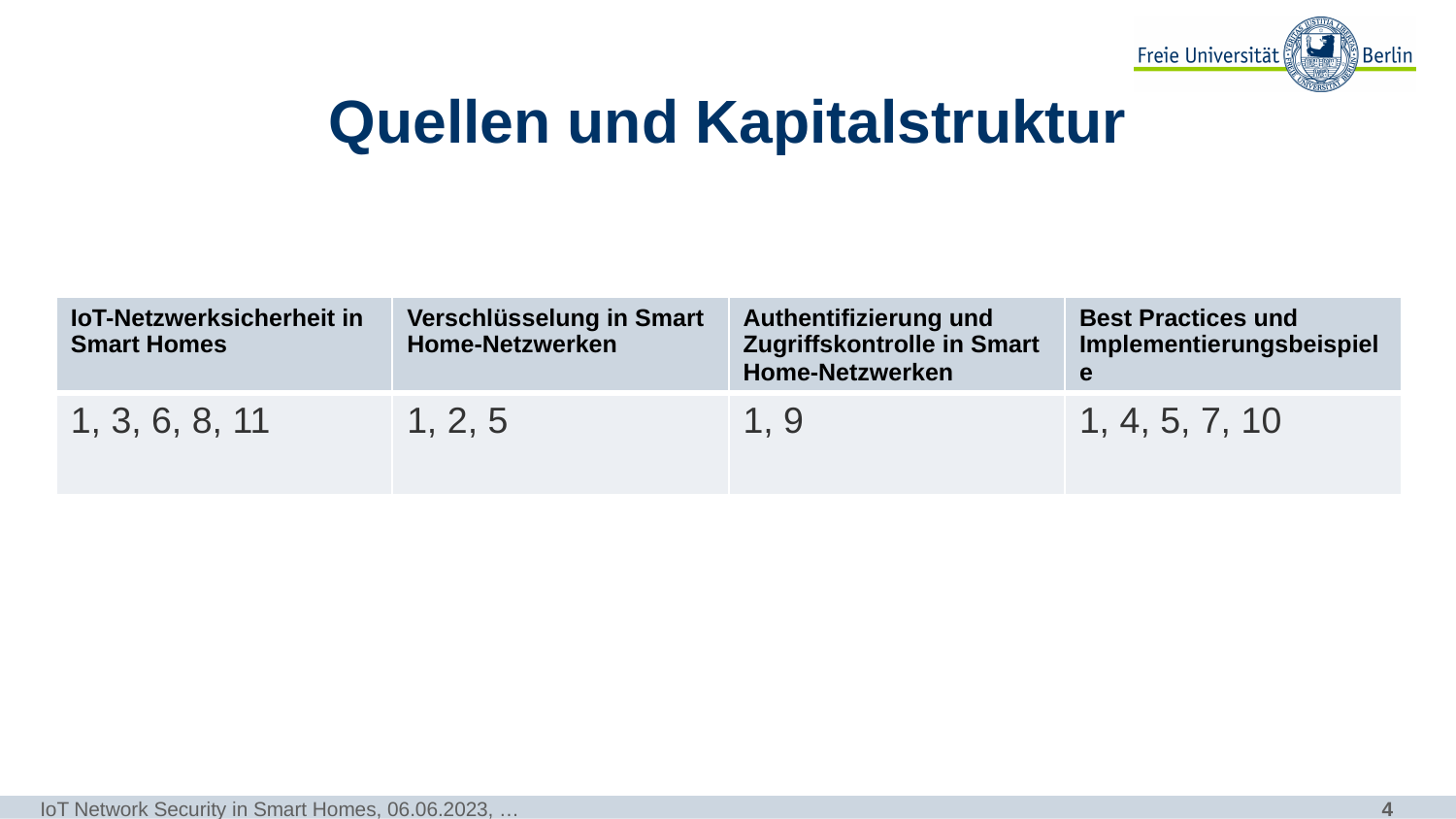

# Quellen und Kapitalstruktur
| IoT-Netzwerksicherheit in Smart Homes | Verschlüsselung in Smart Home-Netzwerken | Authentifizierung und Zugriffskontrolle in Smart Home-Netzwerken | Best Practices und Implementierungsbeispiele |
| --- | --- | --- | --- |
| 1, 3, 6, 8, 11 | 1, 2, 5 | 1, 9 | 1, 4, 5, 7, 10 |
IoT Network Security in Smart Homes, 06.06.2023, …